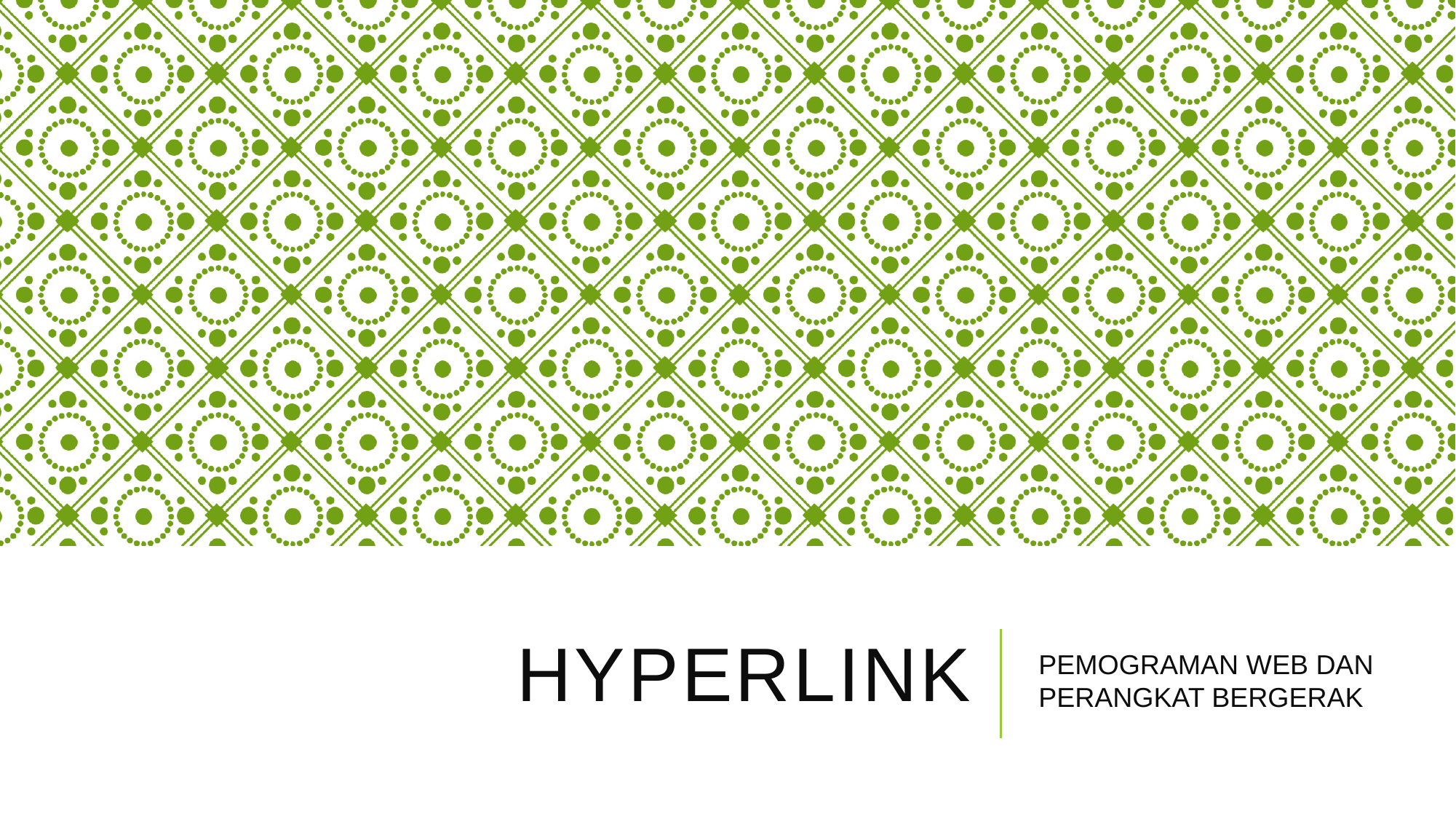

# HYPERLINK
PEMOGRAMAN WEB DAN PERANGKAT BERGERAK